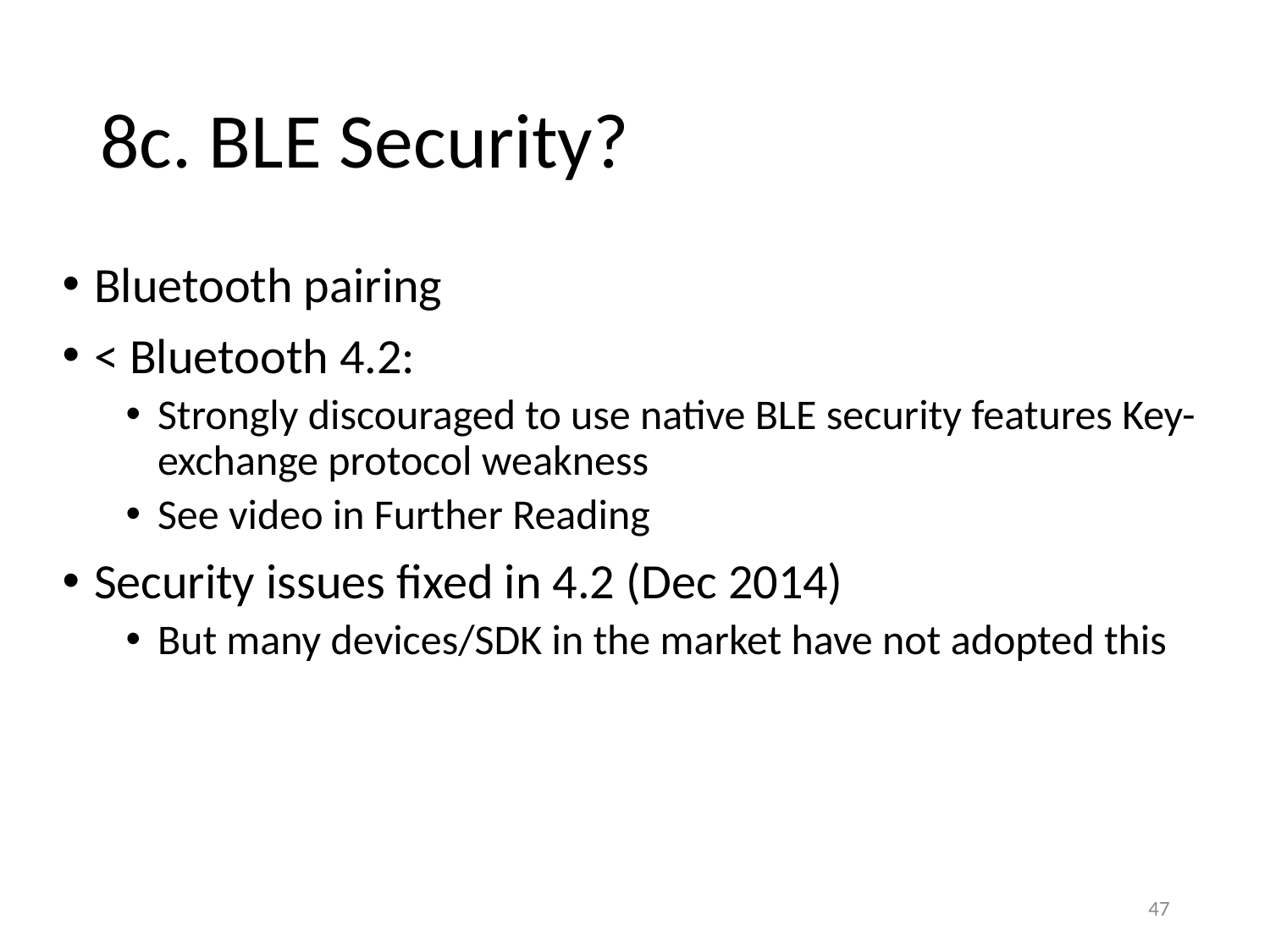

# 8c. BLE Security?
Bluetooth pairing
< Bluetooth 4.2:
Strongly discouraged to use native BLE security features Key-exchange protocol weakness
See video in Further Reading
Security issues fixed in 4.2 (Dec 2014)
But many devices/SDK in the market have not adopted this

47